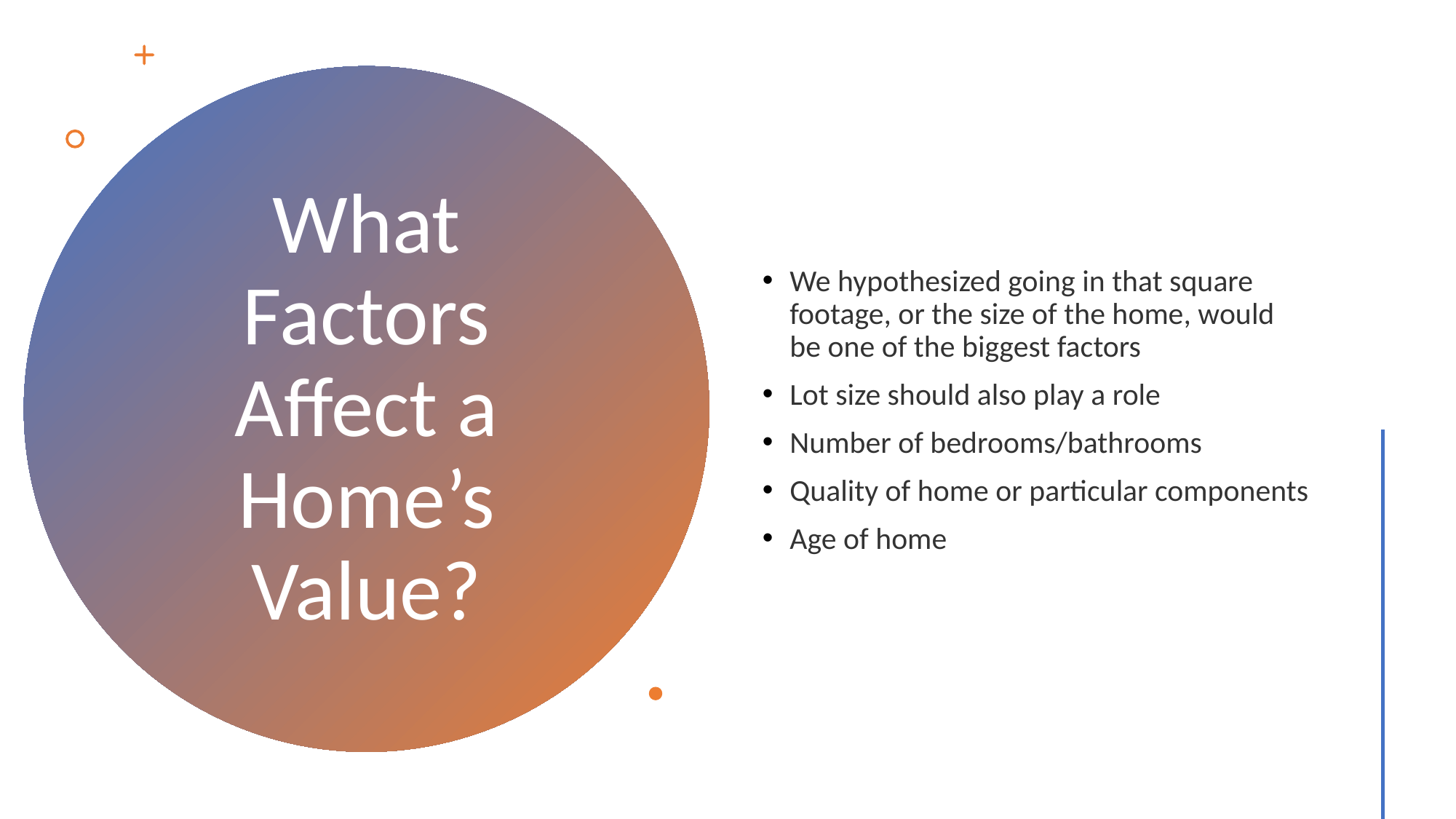

We hypothesized going in that square footage, or the size of the home, would be one of the biggest factors
Lot size should also play a role
Number of bedrooms/bathrooms
Quality of home or particular components
Age of home

# What Factors Affect a Home’s Value?